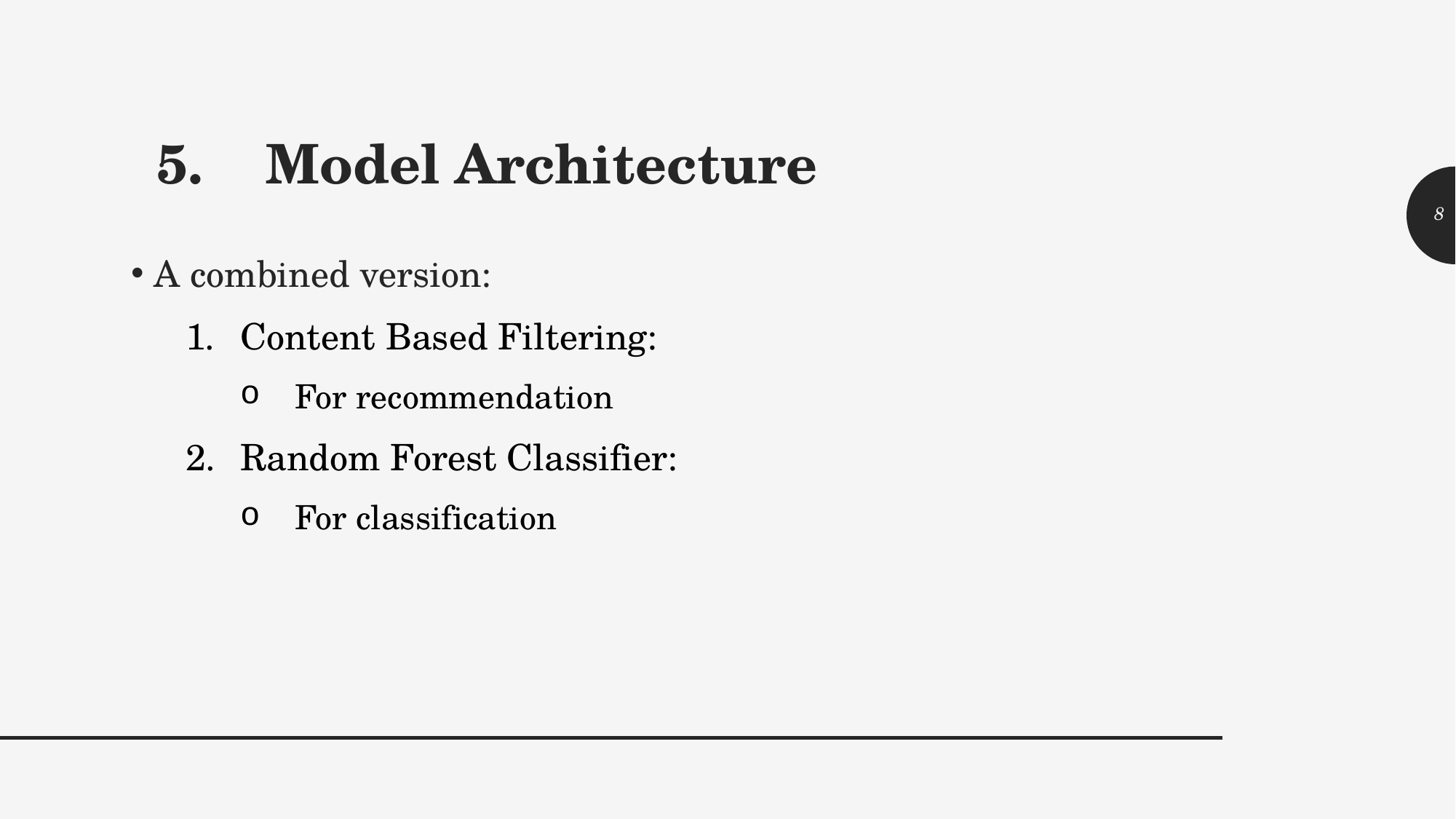

# 5.	Model Architecture
8
 A combined version:
Content Based Filtering:
For recommendation
Random Forest Classifier:
For classification